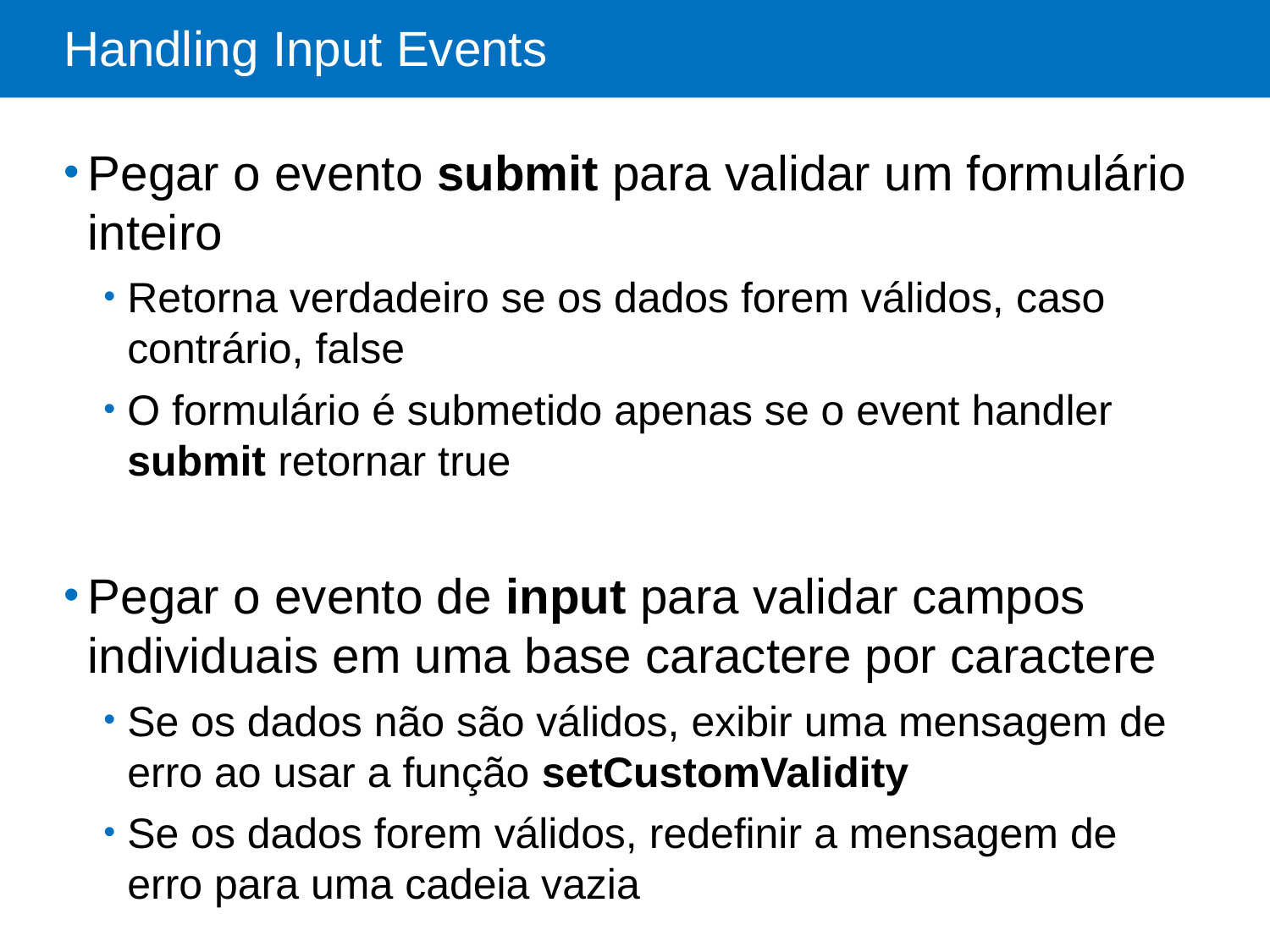

# Handling Input Events
Pegar o evento submit para validar um formulário inteiro
Retorna verdadeiro se os dados forem válidos, caso contrário, false
O formulário é submetido apenas se o event handler submit retornar true

Pegar o evento de input para validar campos individuais em uma base caractere por caractere
Se os dados não são válidos, exibir uma mensagem de erro ao usar a função setCustomValidity
Se os dados forem válidos, redefinir a mensagem de erro para uma cadeia vazia